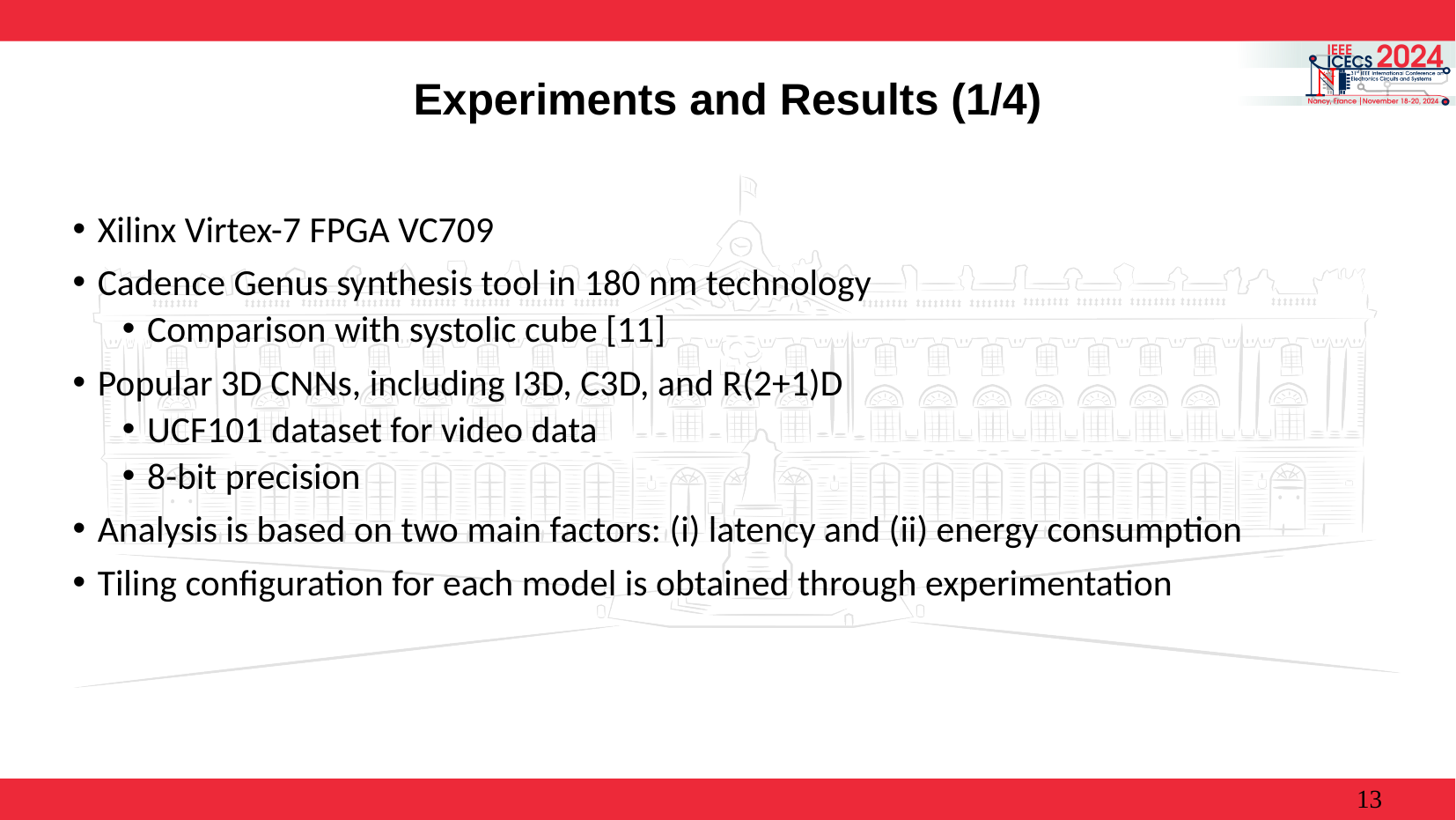

# Experiments and Results (1/4)
Xilinx Virtex-7 FPGA VC709
Cadence Genus synthesis tool in 180 nm technology
Comparison with systolic cube [11]
Popular 3D CNNs, including I3D, C3D, and R(2+1)D
UCF101 dataset for video data
8-bit precision
Analysis is based on two main factors: (i) latency and (ii) energy consumption
Tiling configuration for each model is obtained through experimentation

13